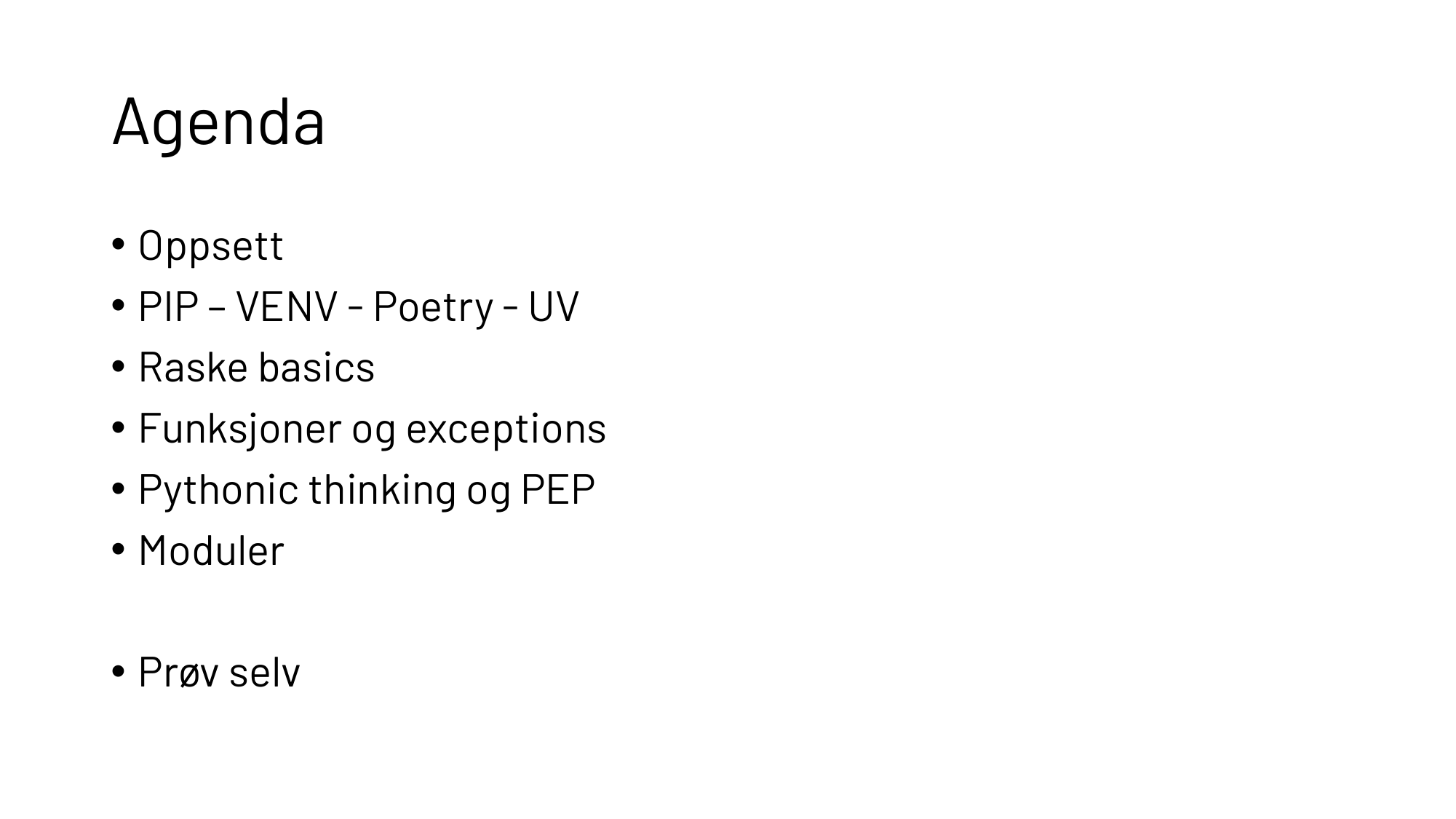

# Agenda
Oppsett
PIP – VENV - Poetry - UV
Raske basics
Funksjoner og exceptions
Pythonic thinking og PEP
Moduler

Prøv selv